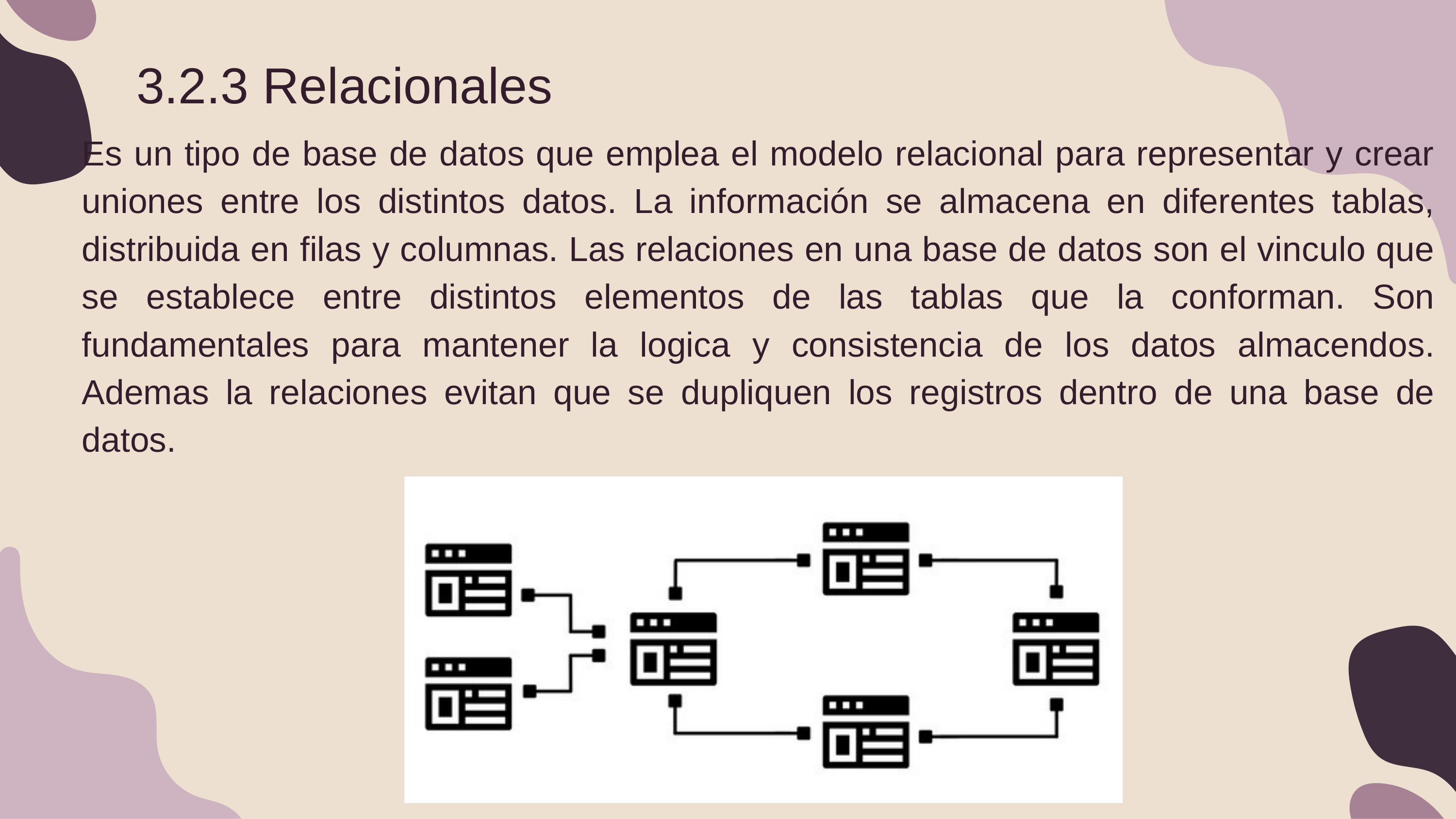

3.2.3 Relacionales
Es un tipo de base de datos que emplea el modelo relacional para representar y crear uniones entre los distintos datos. La información se almacena en diferentes tablas, distribuida en filas y columnas. Las relaciones en una base de datos son el vinculo que se establece entre distintos elementos de las tablas que la conforman. Son fundamentales para mantener la logica y consistencia de los datos almacendos. Ademas la relaciones evitan que se dupliquen los registros dentro de una base de datos.